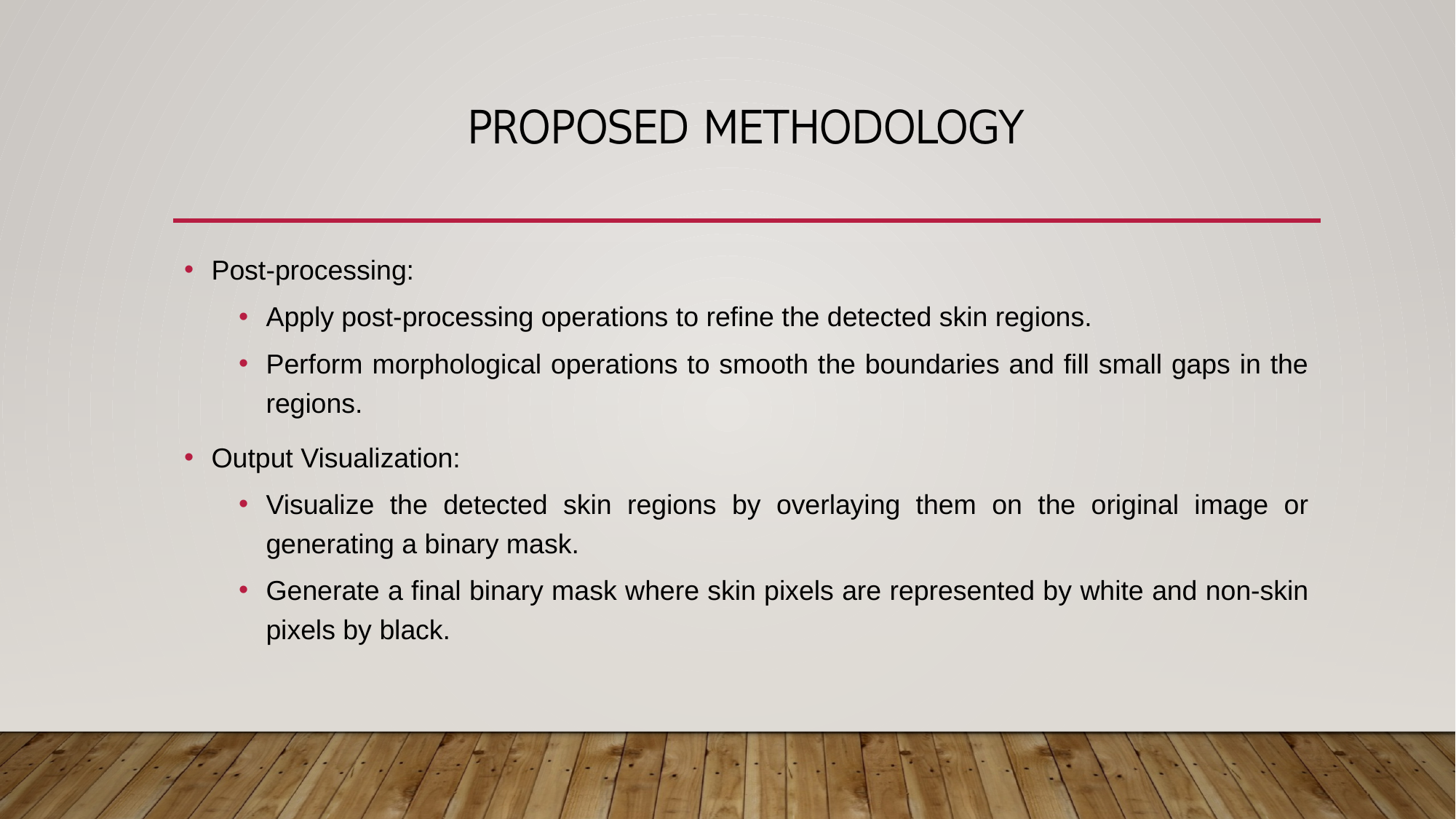

# Proposed methodology
Post-processing:
Apply post-processing operations to refine the detected skin regions.
Perform morphological operations to smooth the boundaries and fill small gaps in the regions.
Output Visualization:
Visualize the detected skin regions by overlaying them on the original image or generating a binary mask.
Generate a final binary mask where skin pixels are represented by white and non-skin pixels by black.